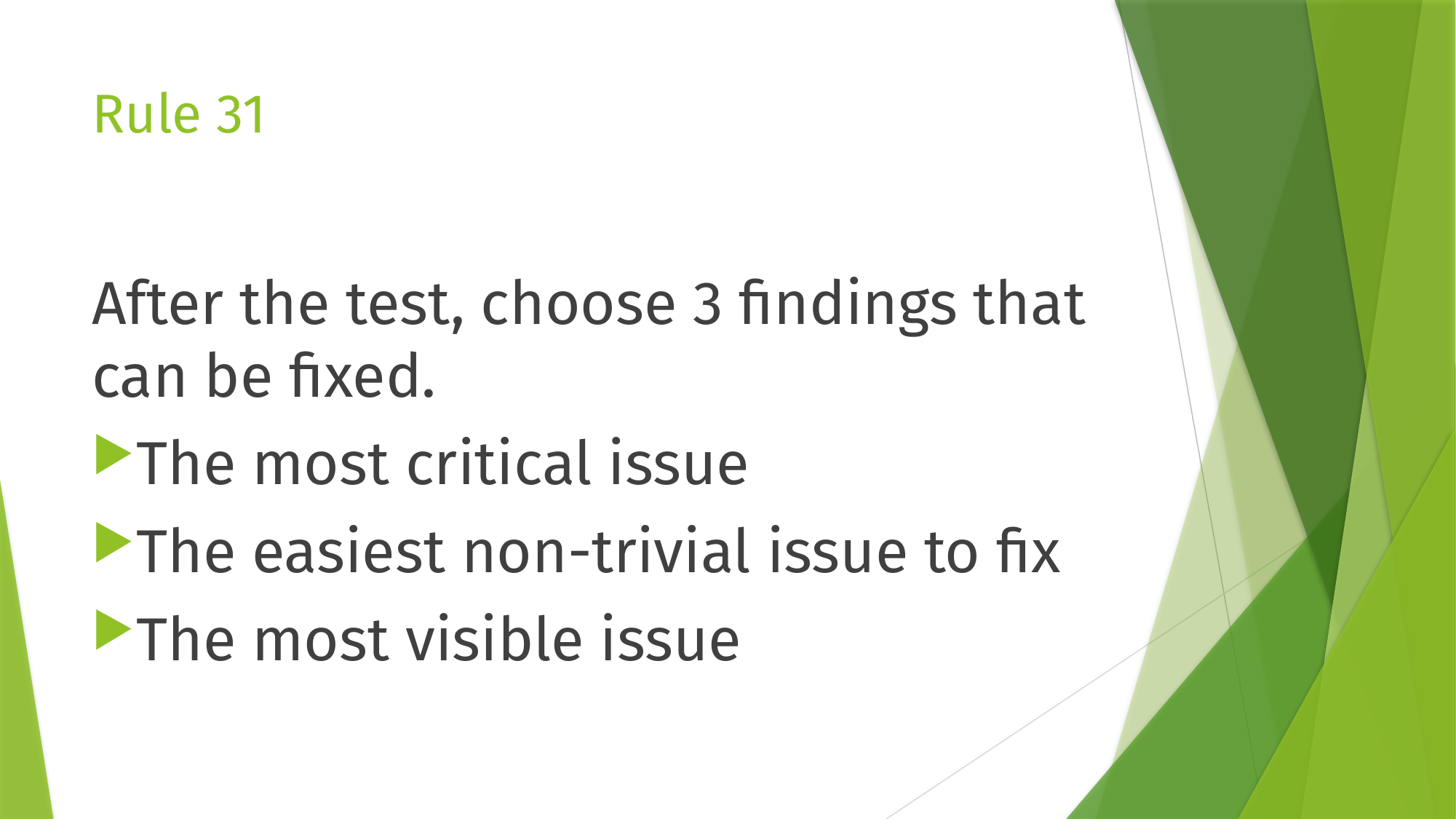

# Rule 31
After the test, choose 3 findings that can be fixed.
The most critical issue
The easiest non-trivial issue to fix
The most visible issue